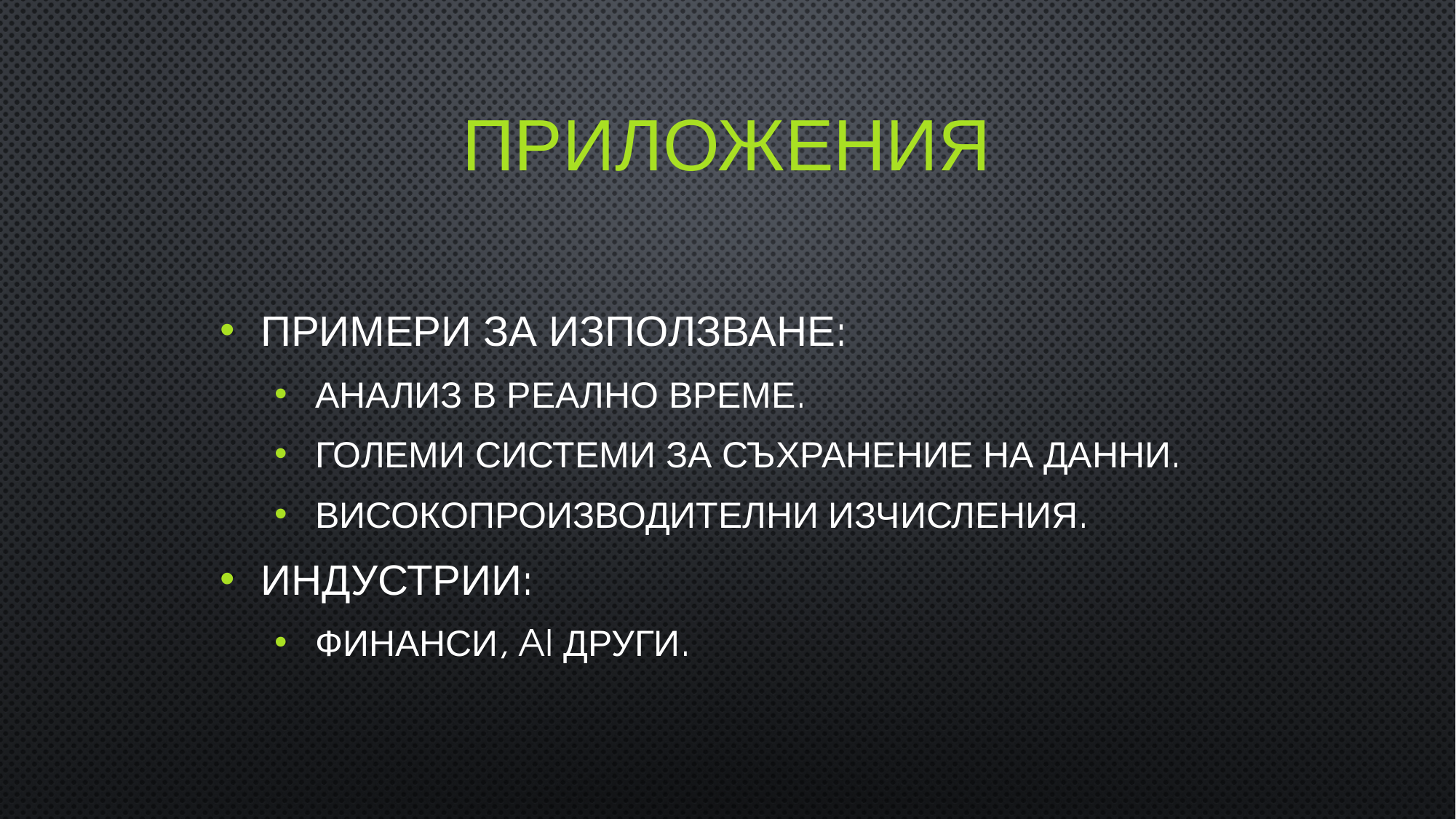

# Приложения
Примери за използване:
Анализ в реално време.
Големи системи за съхранение на данни.
Високопроизводителни изчисления.
Индустрии:
Финанси, AI други.